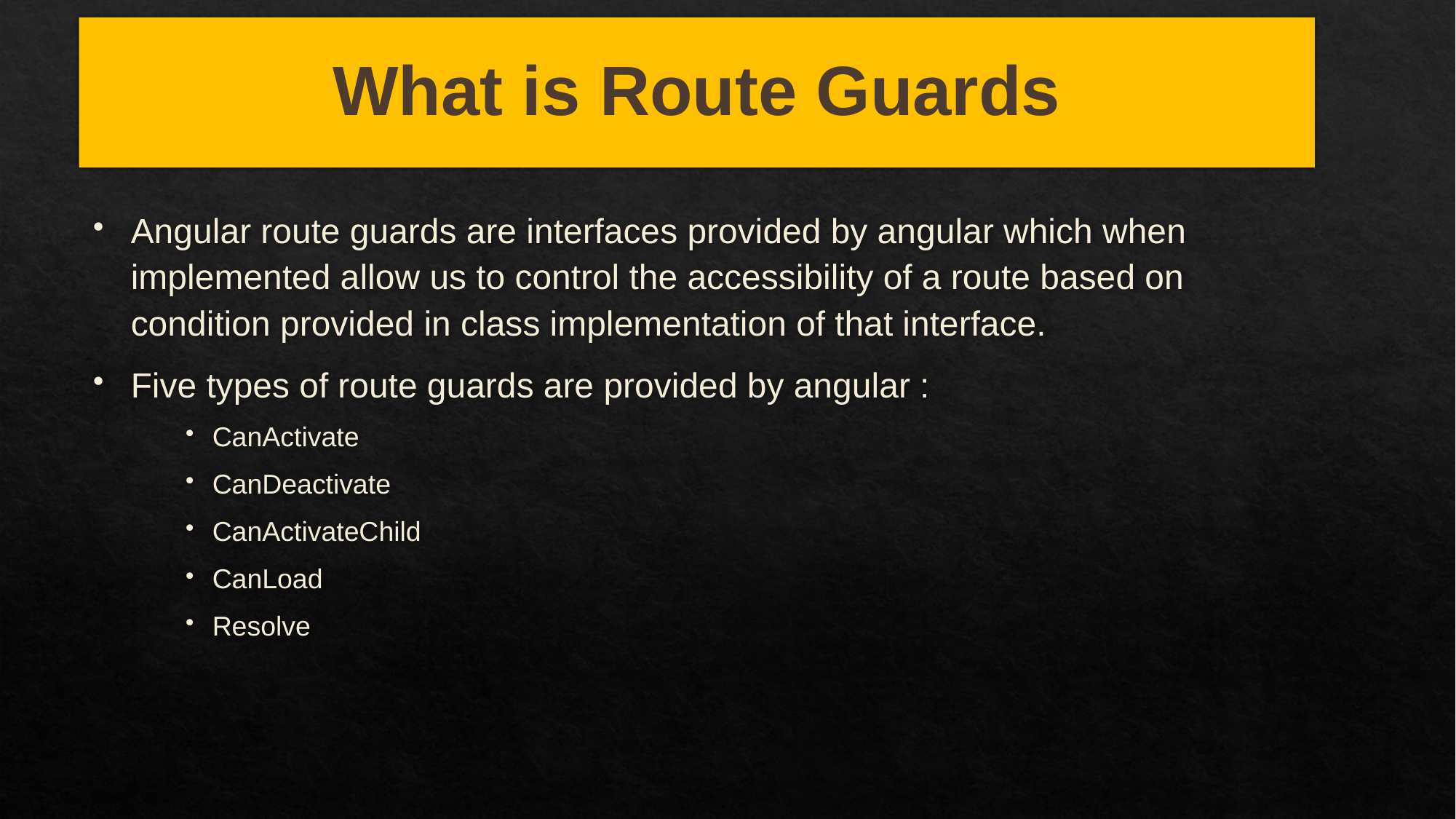

# What is Route Guards
Angular route guards are interfaces provided by angular which when implemented allow us to control the accessibility of a route based on condition provided in class implementation of that interface.
Five types of route guards are provided by angular :
CanActivate
CanDeactivate
CanActivateChild
CanLoad
Resolve